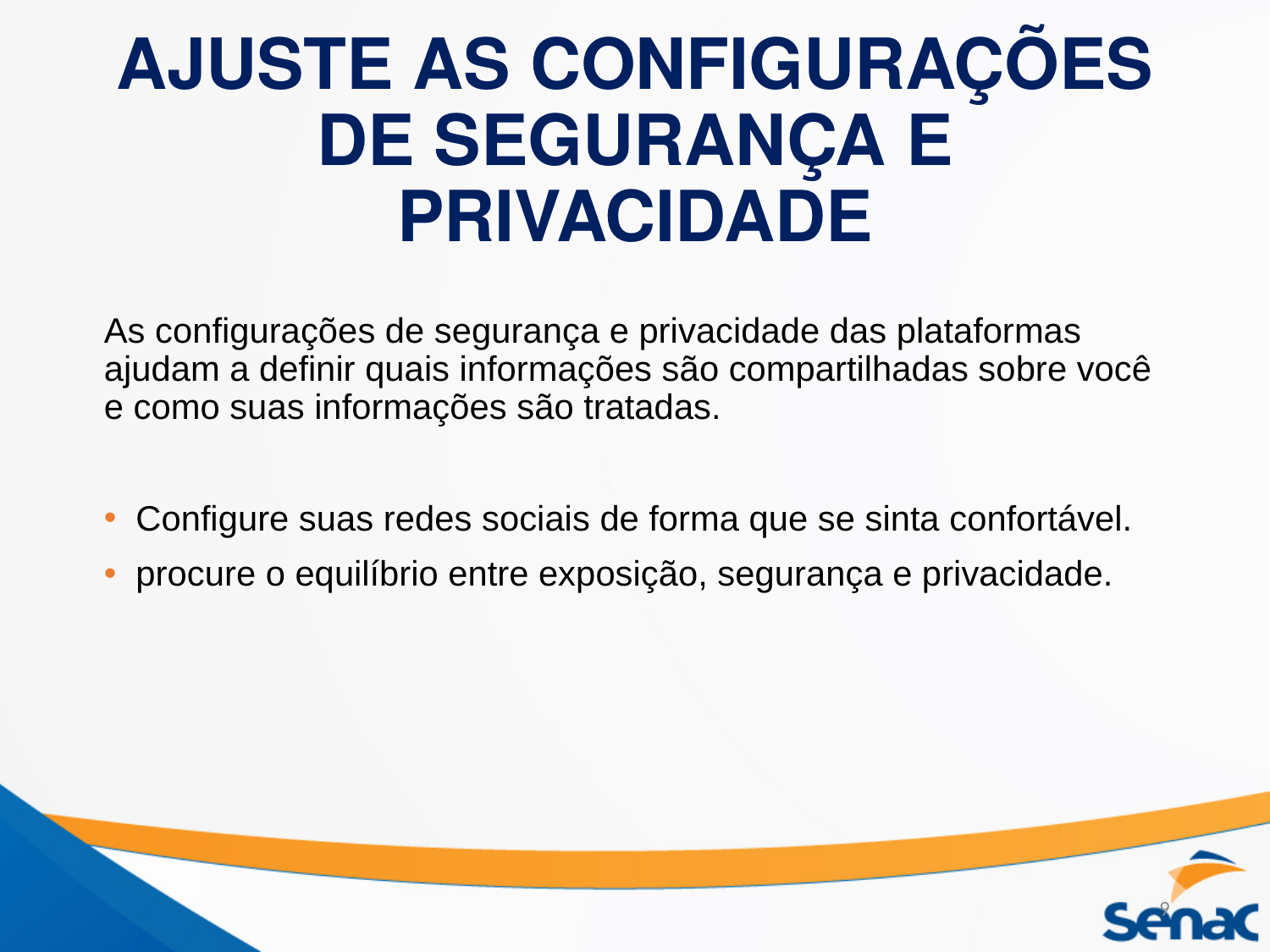

# AJUSTE AS CONFIGURAÇÕES DE SEGURANÇA E PRIVACIDADE
As configurações de segurança e privacidade das plataformas ajudam a definir quais informações são compartilhadas sobre você e como suas informações são tratadas.

Configure suas redes sociais de forma que se sinta confortável.
procure o equilíbrio entre exposição, segurança e privacidade.
9